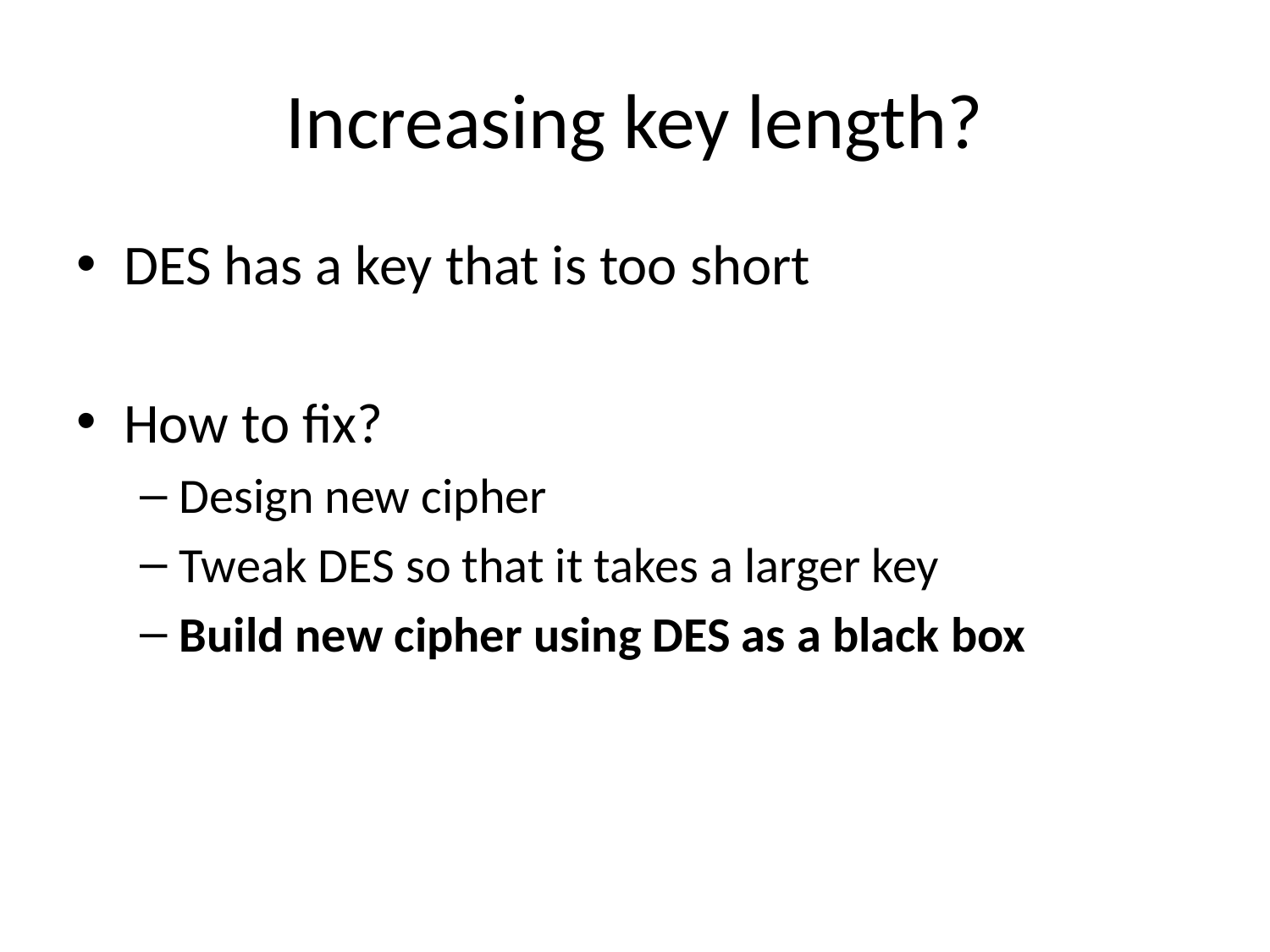

# Increasing key length?
DES has a key that is too short

How to fix?
Design new cipher
Tweak DES so that it takes a larger key
Build new cipher using DES as a black box